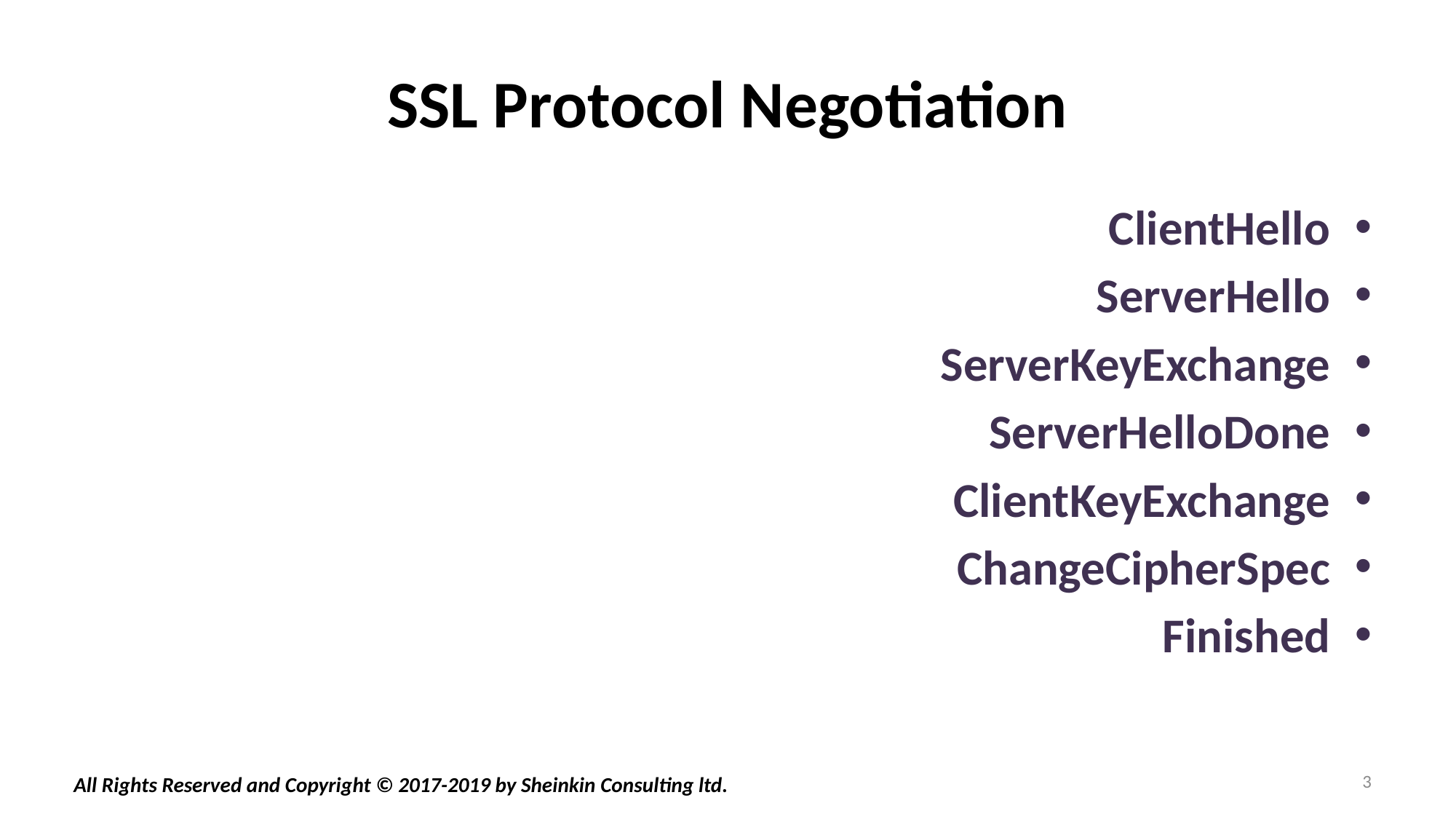

# SSL Protocol Negotiation
ClientHello
ServerHello
ServerKeyExchange
ServerHelloDone
ClientKeyExchange
ChangeCipherSpec
Finished
3